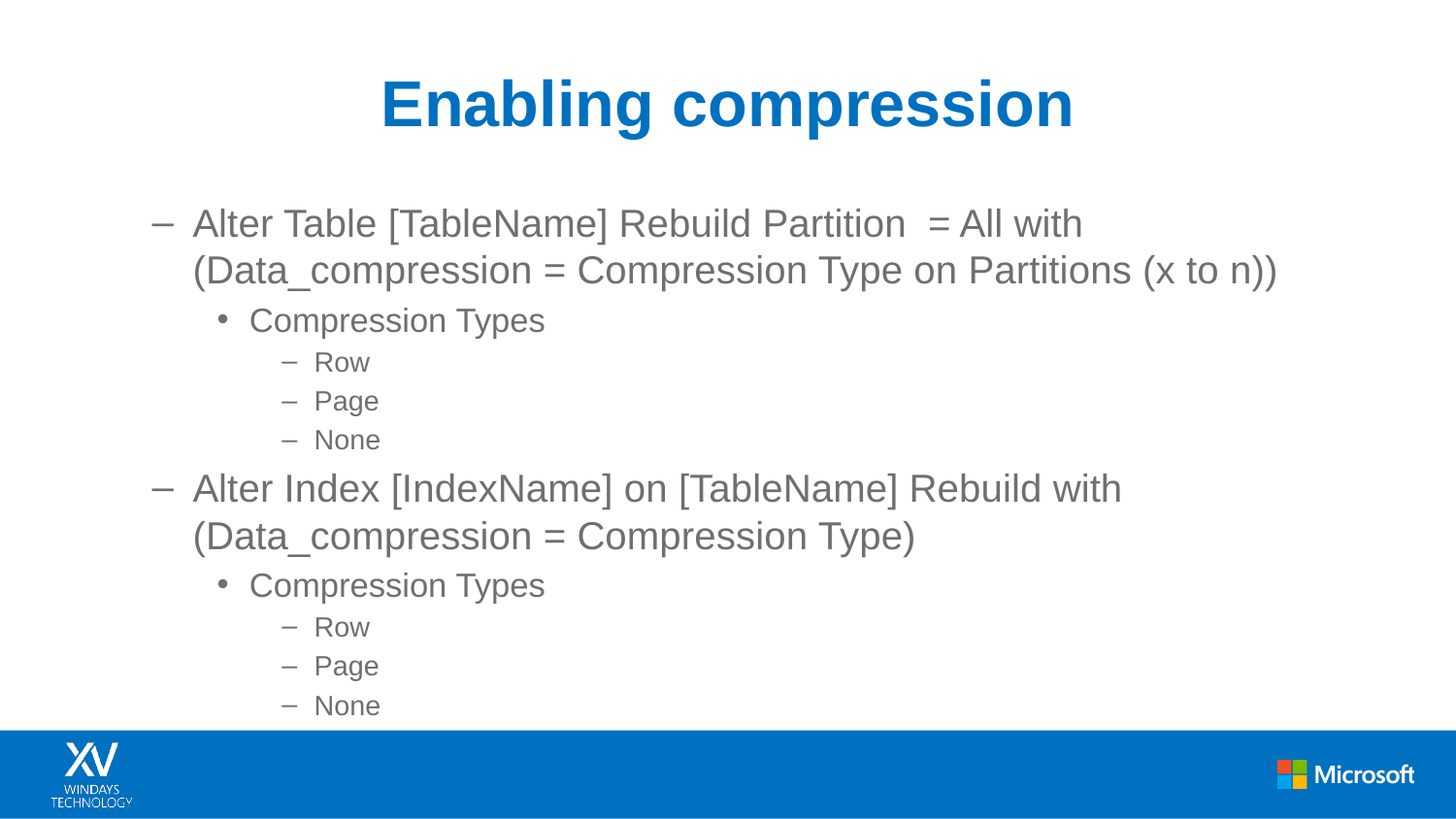

# Enabling compression
Alter Table [TableName] Rebuild Partition  = All with (Data_compression = Compression Type on Partitions (x to n))
Compression Types
Row
Page
None
Alter Index [IndexName] on [TableName] Rebuild with (Data_compression = Compression Type)
Compression Types
Row
Page
None